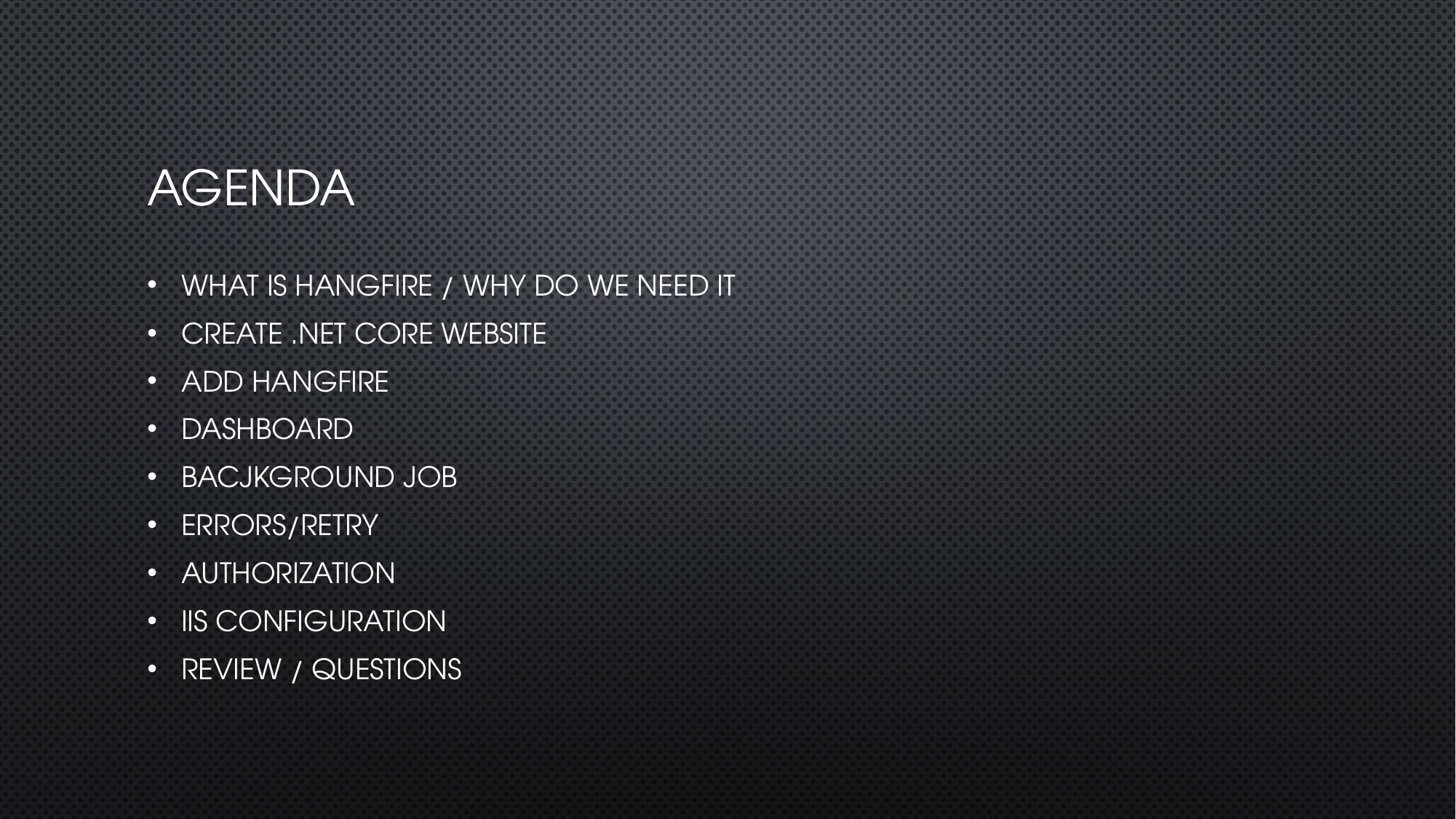

# Agenda
What is Hangfire / Why do we need it
Create .Net Core website
Add Hangfire
Dashboard
Bacjkground Job
Errors/Retry
Authorization
IIS Configuration
Review / Questions